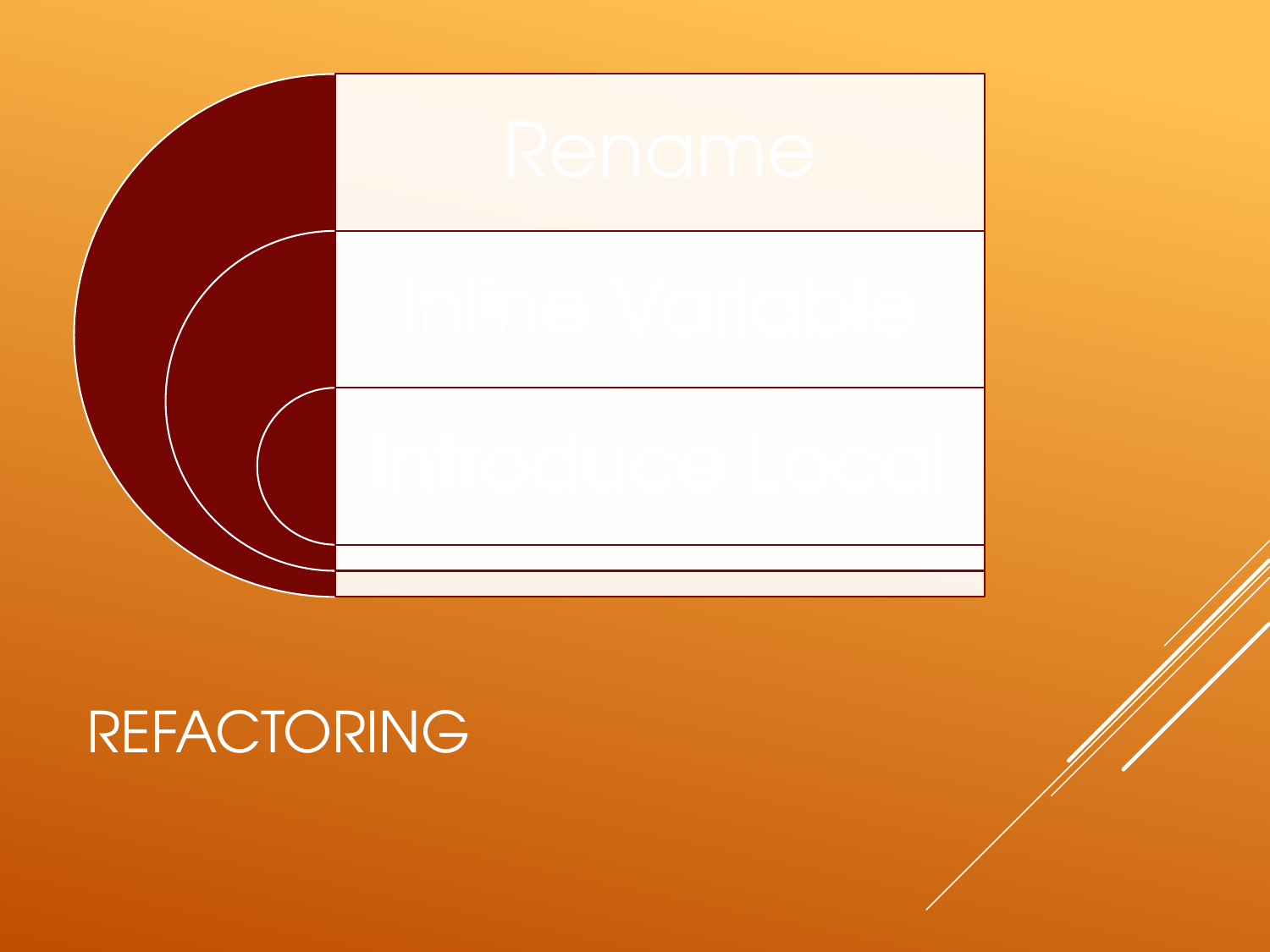

Rename
Inline Variable
Introduce Local
# Refactoring